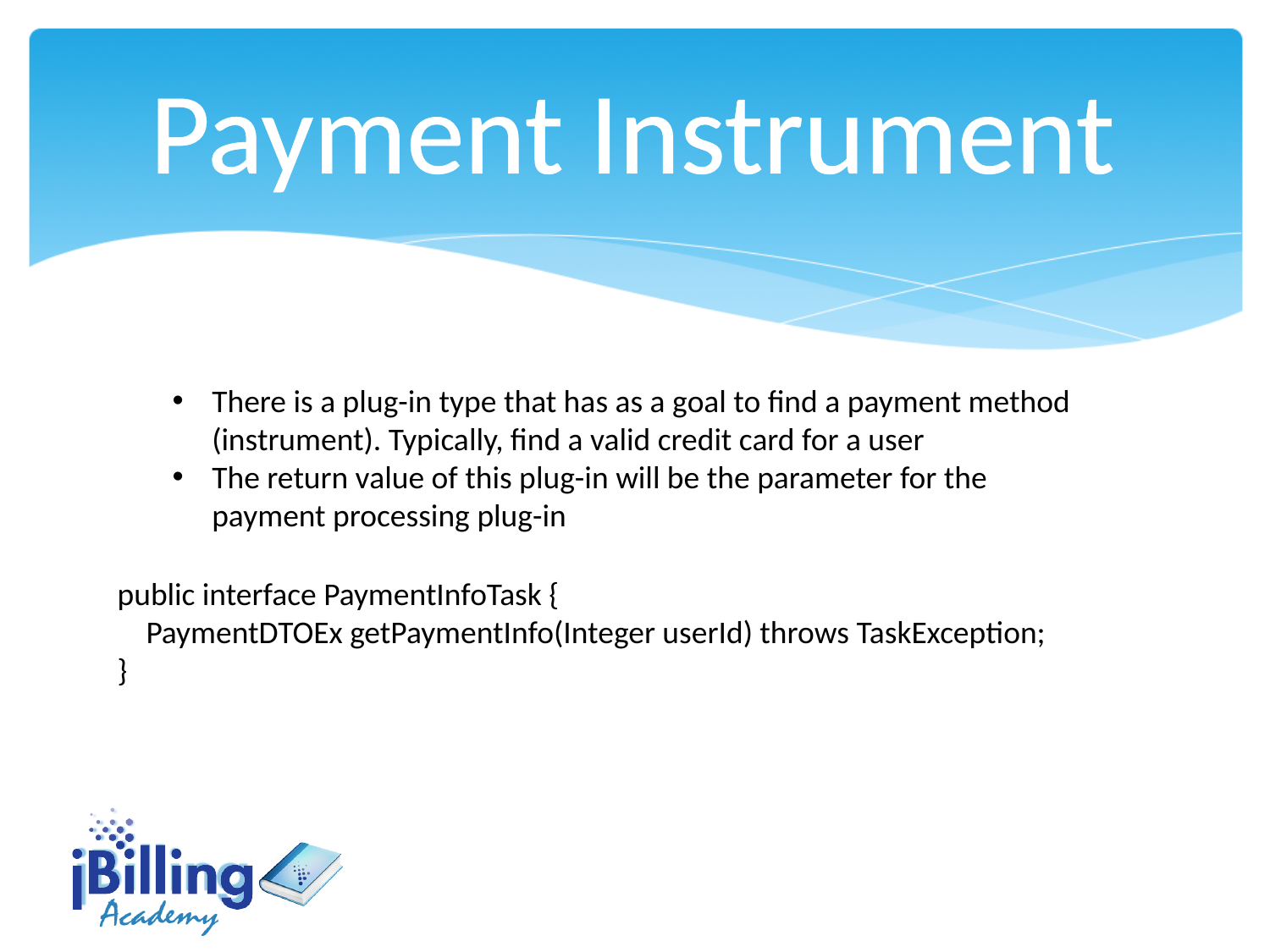

Payment Instrument
There is a plug-in type that has as a goal to find a payment method (instrument). Typically, find a valid credit card for a user
The return value of this plug-in will be the parameter for the payment processing plug-in
public interface PaymentInfoTask {
    PaymentDTOEx getPaymentInfo(Integer userId) throws TaskException;
}